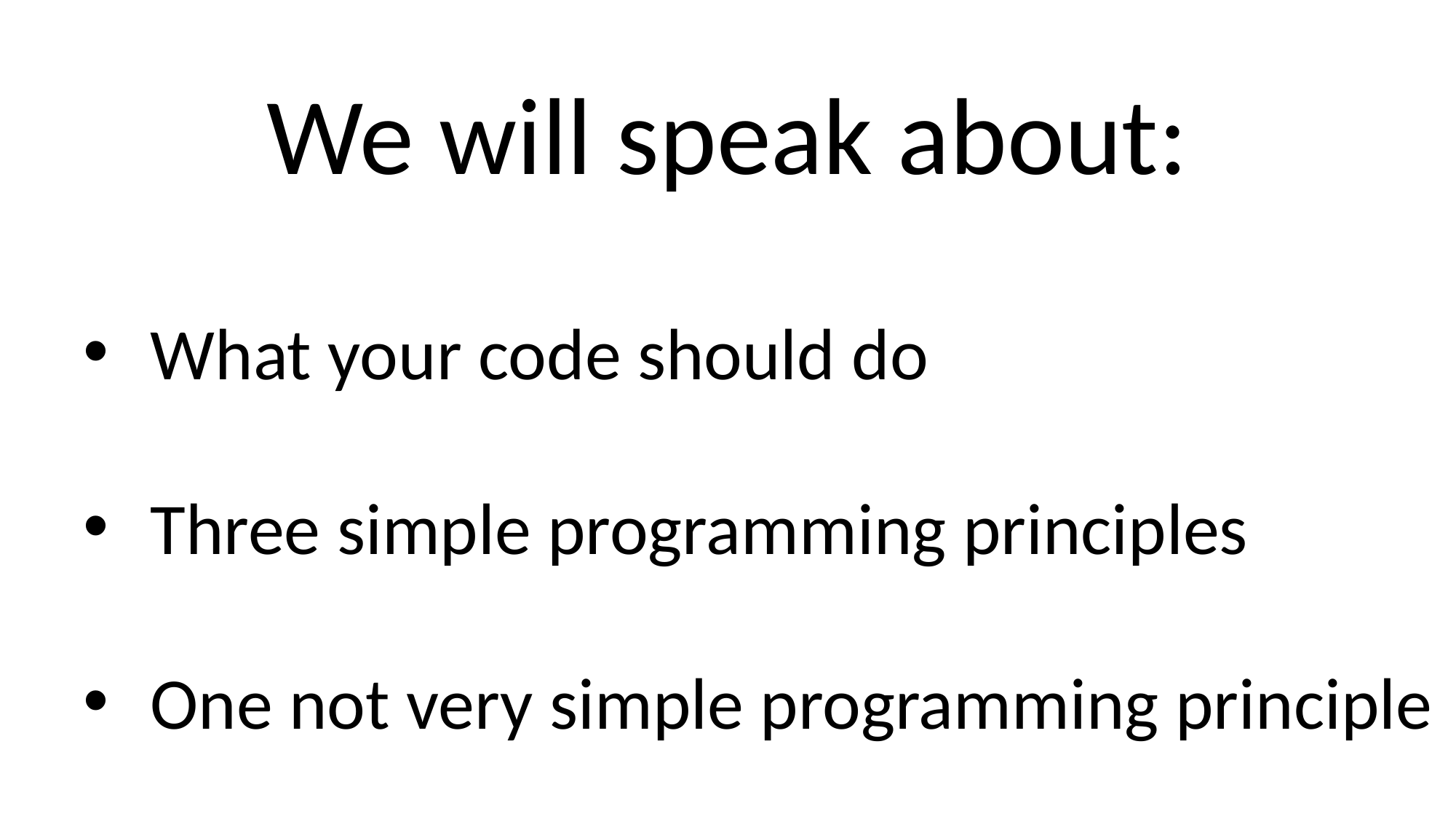

We will speak about:
  What your code should do

  Three simple programming principles

  One not very simple programming principle